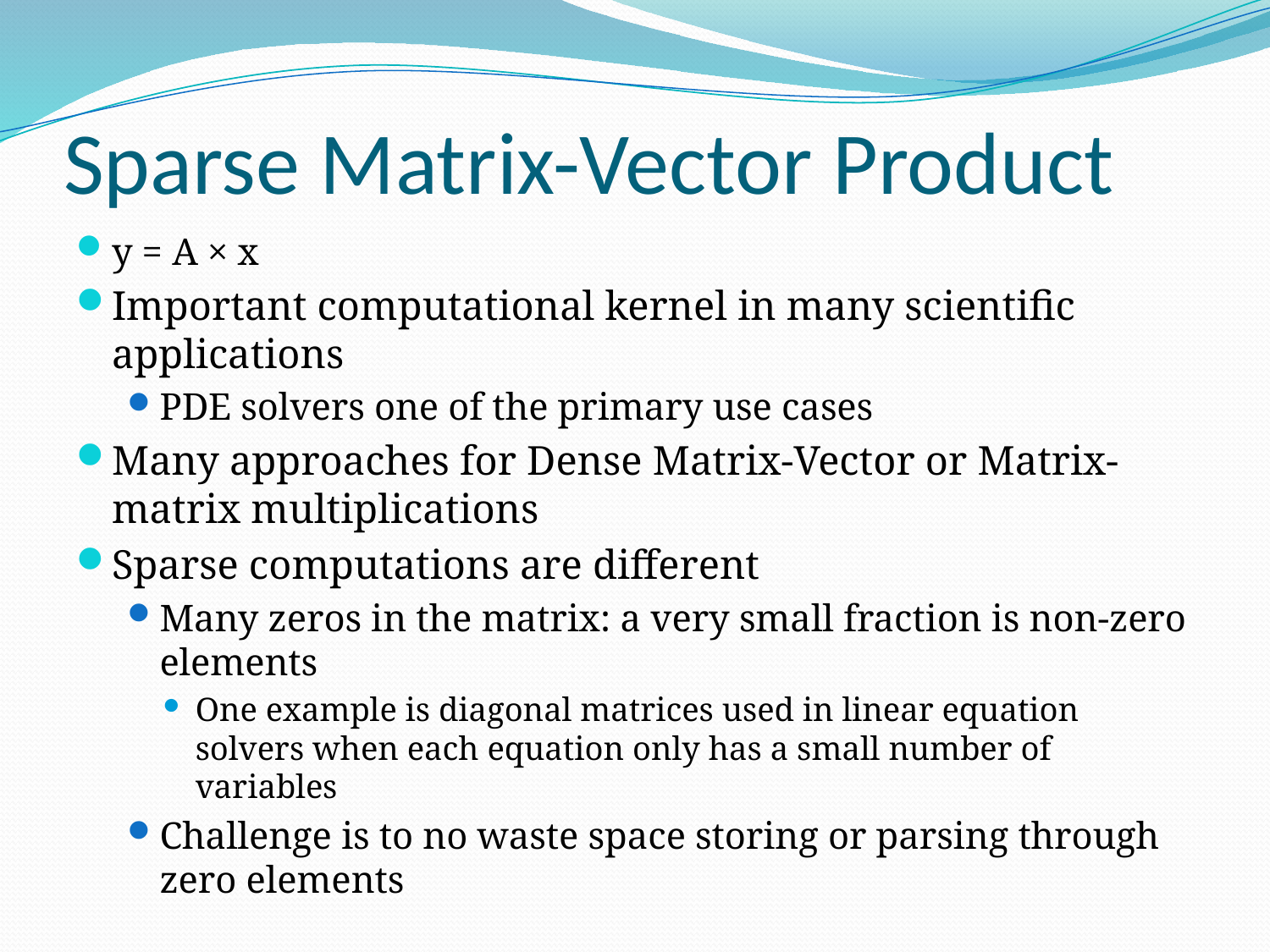

# Sparse Matrix-Vector Product
y = A × x
Important computational kernel in many scientific applications
PDE solvers one of the primary use cases
Many approaches for Dense Matrix-Vector or Matrix-matrix multiplications
Sparse computations are different
Many zeros in the matrix: a very small fraction is non-zero elements
One example is diagonal matrices used in linear equation solvers when each equation only has a small number of variables
Challenge is to no waste space storing or parsing through zero elements